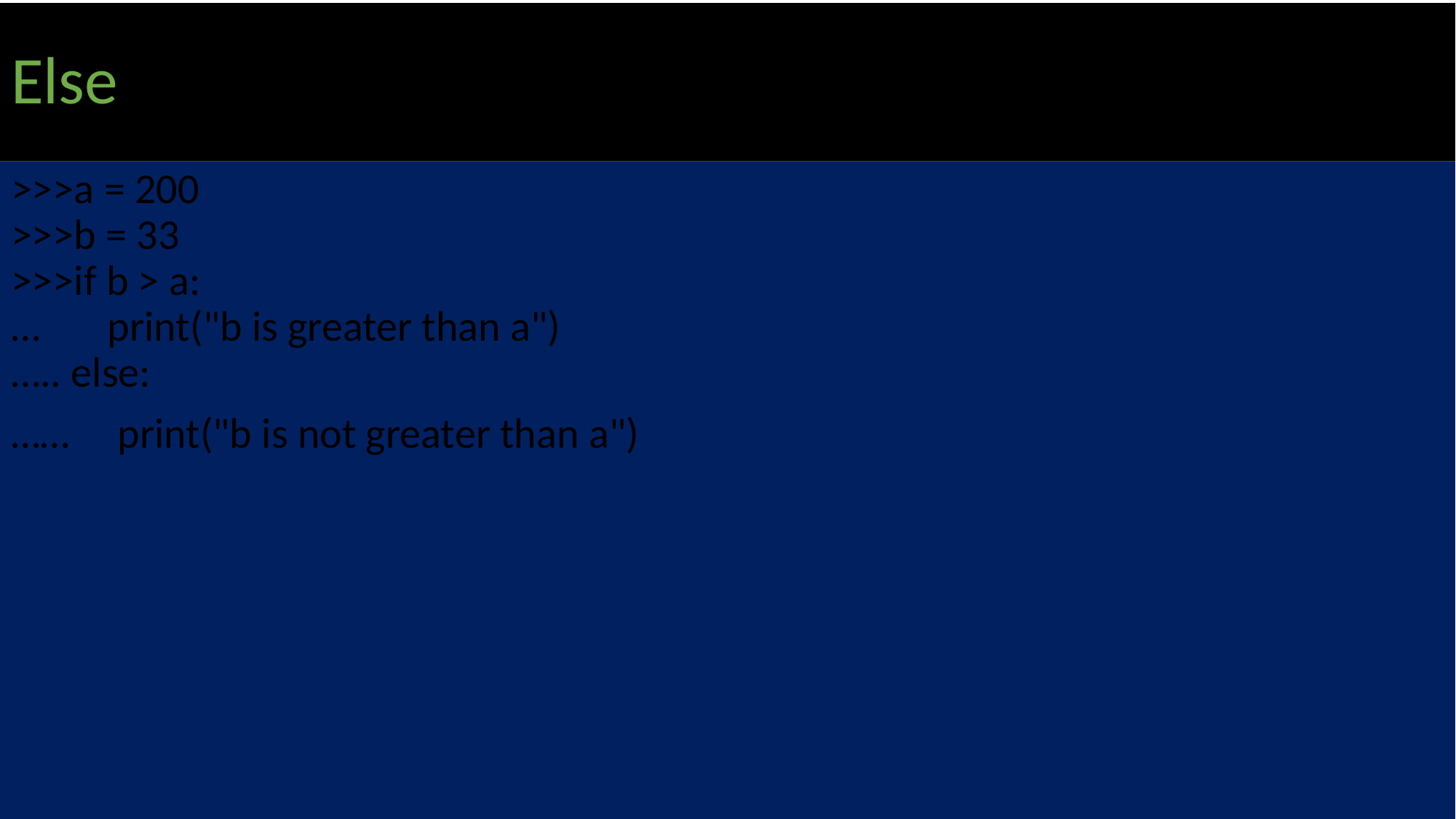

# Else
>>>a = 200
>>>b = 33
>>>if b > a:
…       print("b is greater than a")
….. else:
……     print("b is not greater than a")